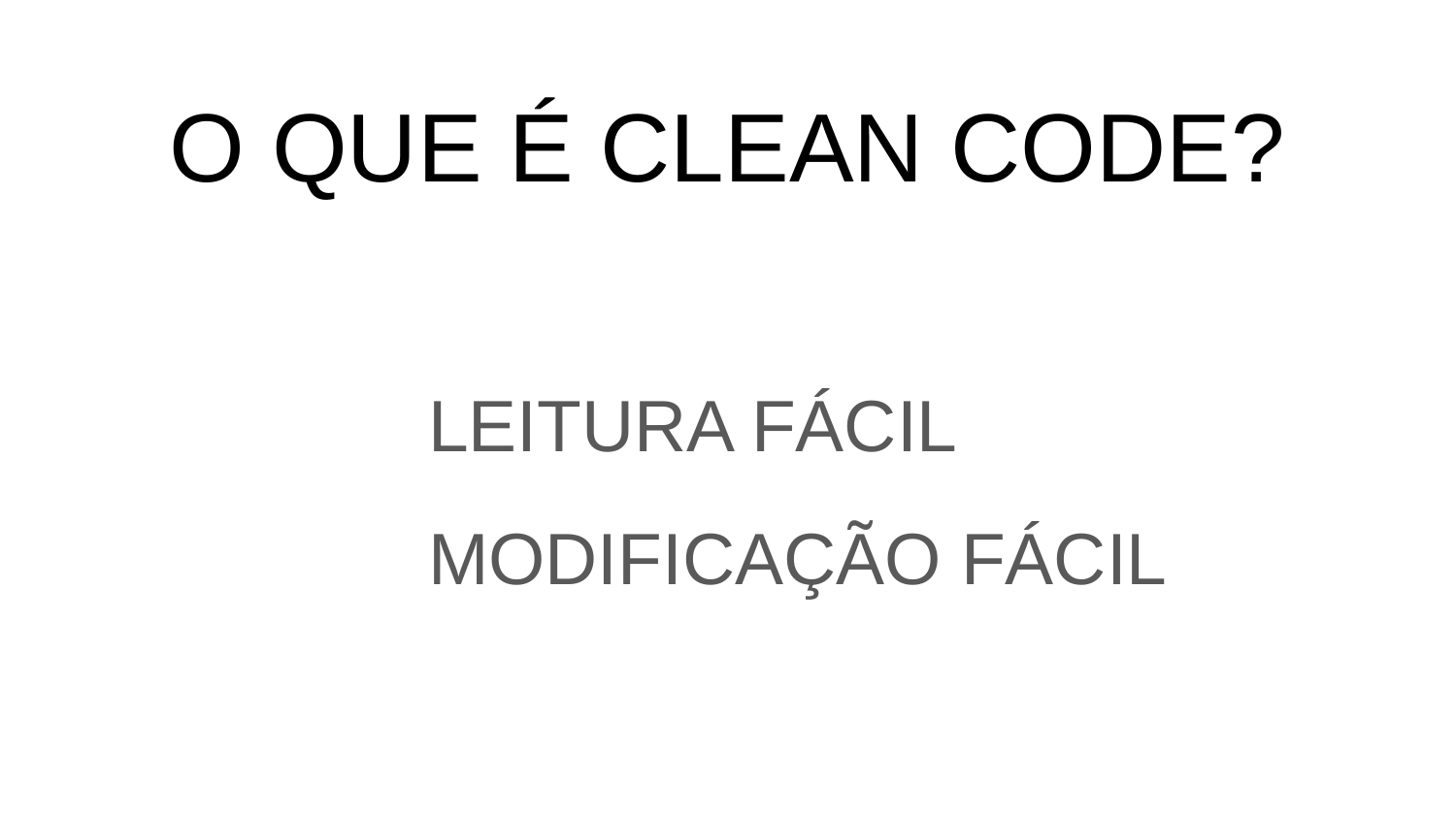

# O QUE É CLEAN CODE?
LEITURA FÁCIL
MODIFICAÇÃO FÁCIL